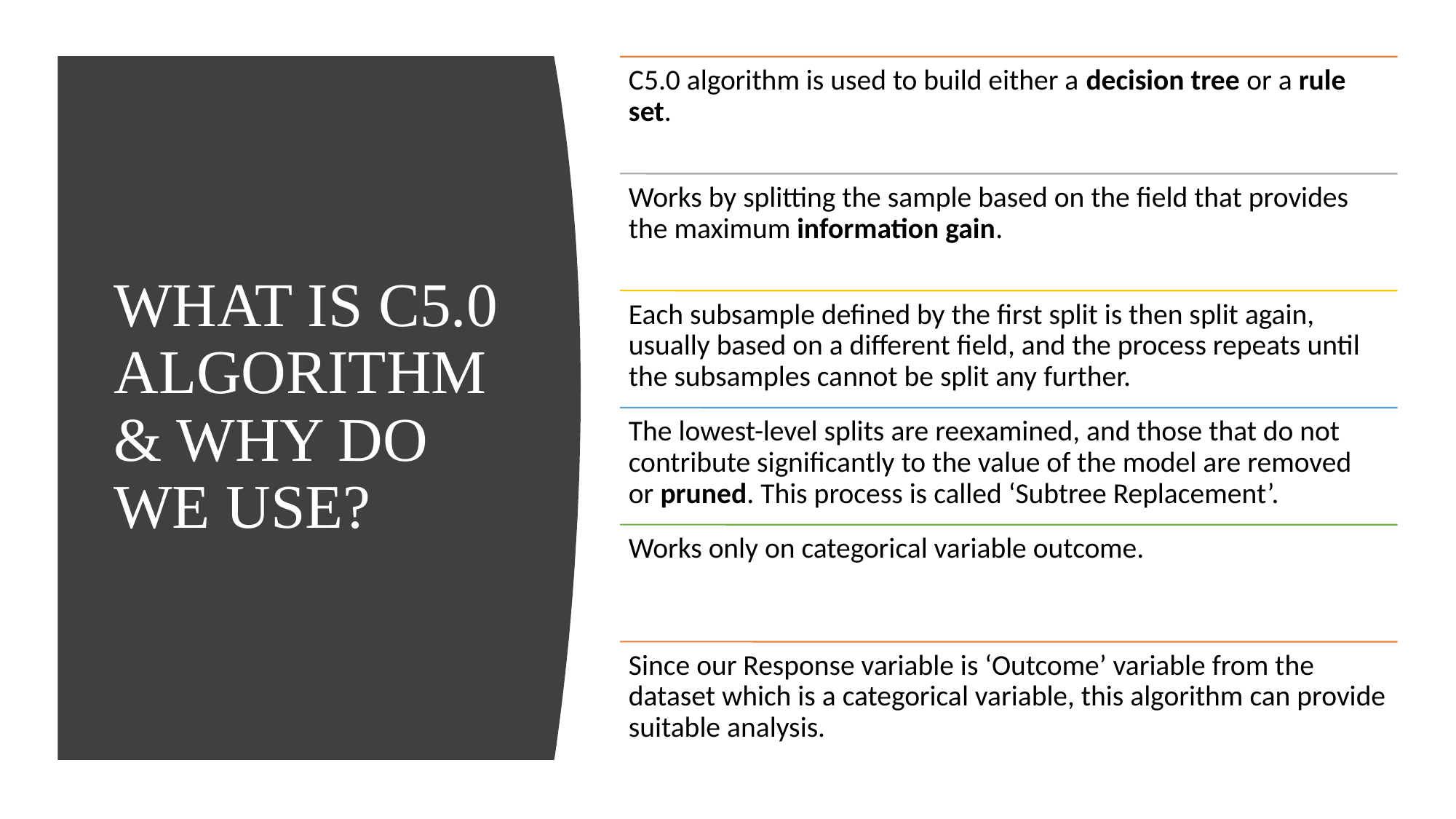

C5.0 algorithm is used to build either a decision tree or a rule set.
Works by splitting the sample based on the field that provides the maximum information gain.
Each subsample defined by the first split is then split again, usually based on a different field, and the process repeats until the subsamples cannot be split any further.
The lowest-level splits are reexamined, and those that do not contribute significantly to the value of the model are removed or pruned. This process is called ‘Subtree Replacement’.
Works only on categorical variable outcome.
Since our Response variable is ‘Outcome’ variable from the dataset which is a categorical variable, this algorithm can provide suitable analysis.

# WHAT IS C5.0 ALGORITHM & WHY DO WE USE?